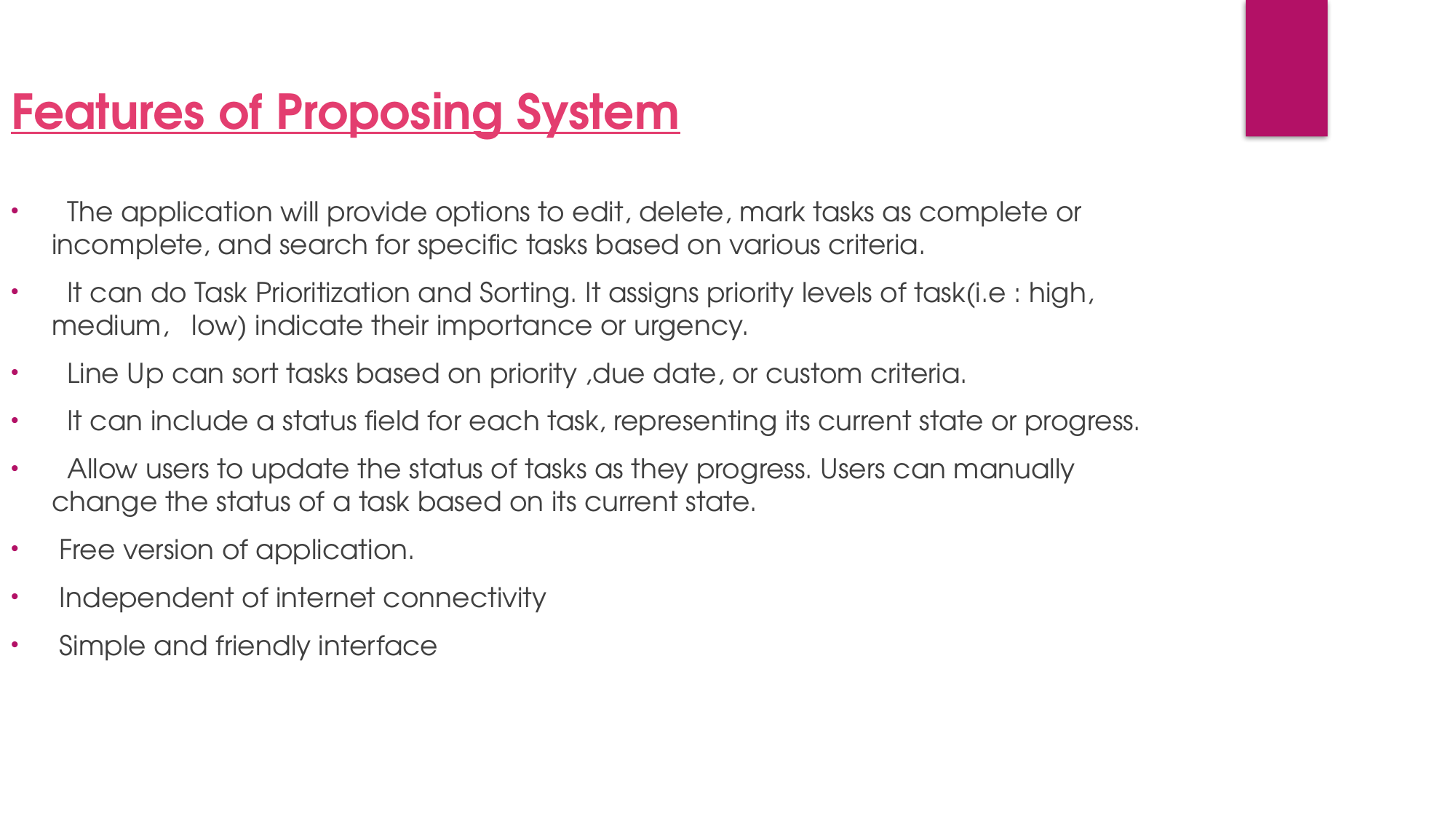

Features of Proposing System
  The application will provide options to edit, delete, mark tasks as complete or incomplete, and search for specific tasks based on various criteria.
  It can do Task Prioritization and Sorting. It assigns priority levels of task(i.e : high, medium,   low) indicate their importance or urgency.
  Line Up can sort tasks based on priority ,due date, or custom criteria.
  It can include a status field for each task, representing its current state or progress.
  Allow users to update the status of tasks as they progress. Users can manually change the status of a task based on its current state.
 Free version of application.
 Independent of internet connectivity
 Simple and friendly interface